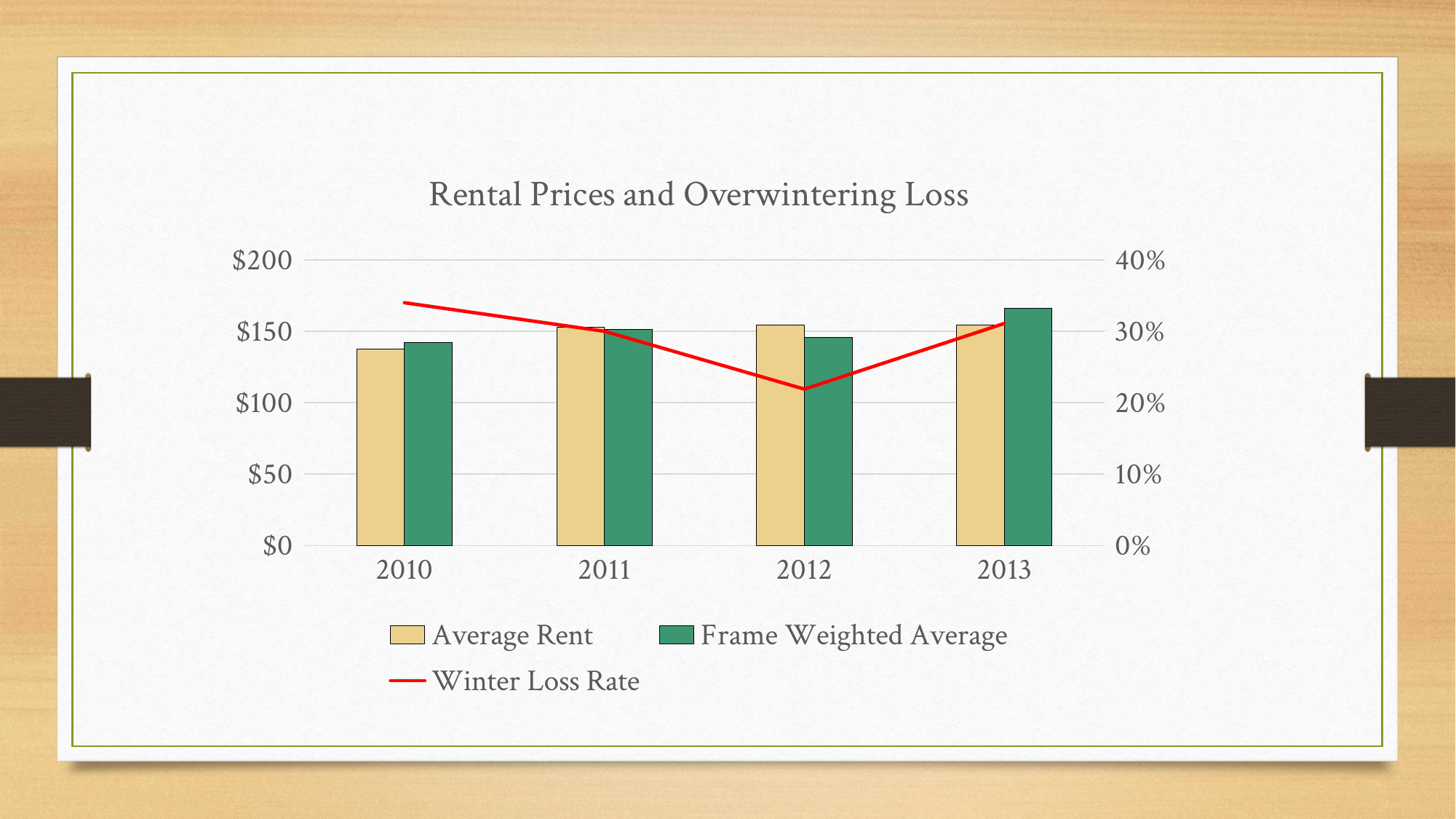

### Chart: Rental Prices and Overwintering Loss

| Category | Average Rent | Frame Weighted Average | Winter Loss Rate |
|---|---|---|---|
| 2010 | 137.77 | 142.03092783505159 | 0.34 |
| 2011 | 152.8 | 151.2871287128713 | 0.3 |
| 2012 | 154.16 | 145.43396226415095 | 0.219 |
| 2013 | 154.6 | 166.23655913978493 | 0.311 |